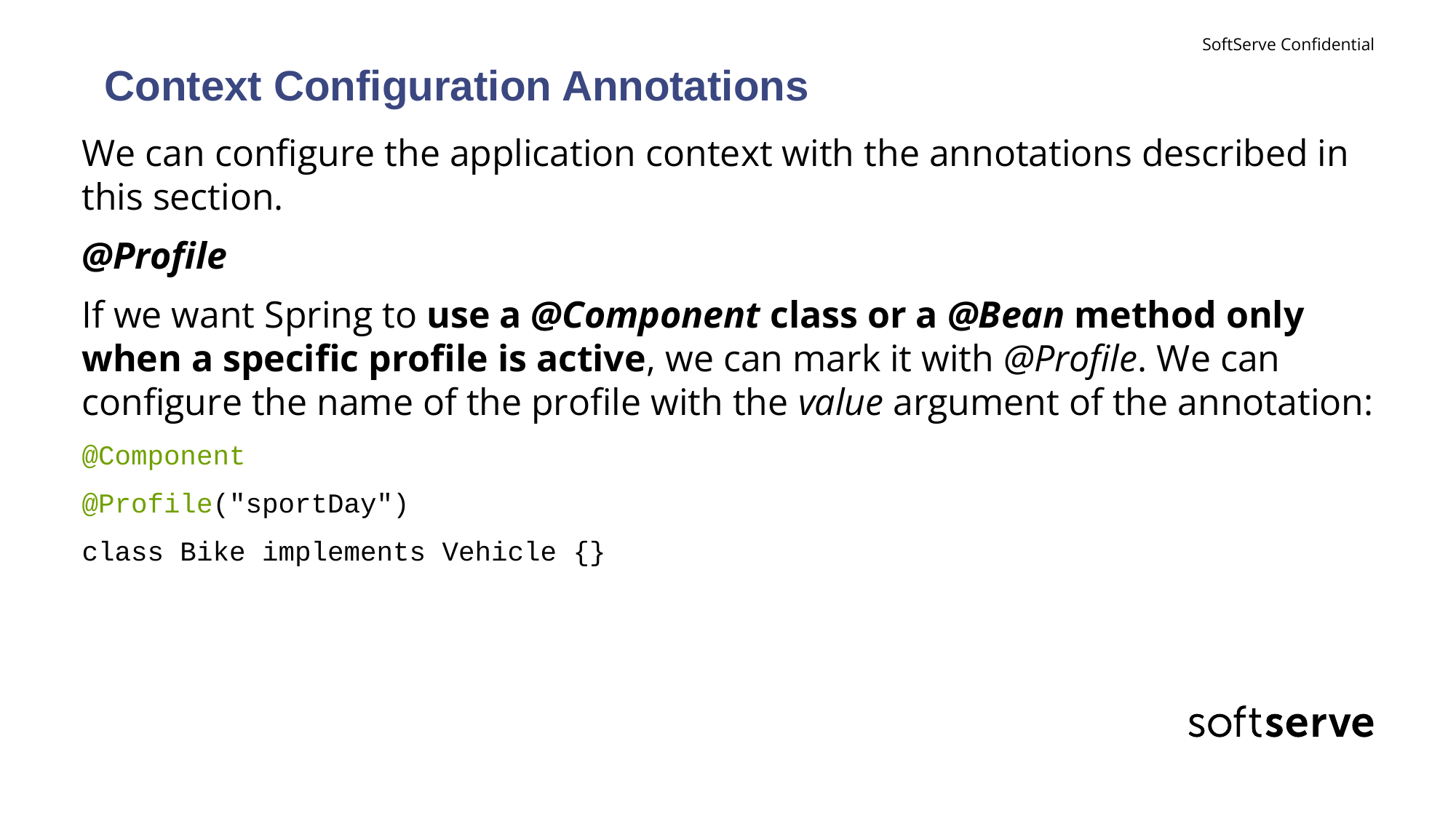

# Context Configuration Annotations
We can configure the application context with the annotations described in this section.
@Profile
If we want Spring to use a @Component class or a @Bean method only when a specific profile is active, we can mark it with @Profile. We can configure the name of the profile with the value argument of the annotation:
@Component
@Profile("sportDay")
class Bike implements Vehicle {}